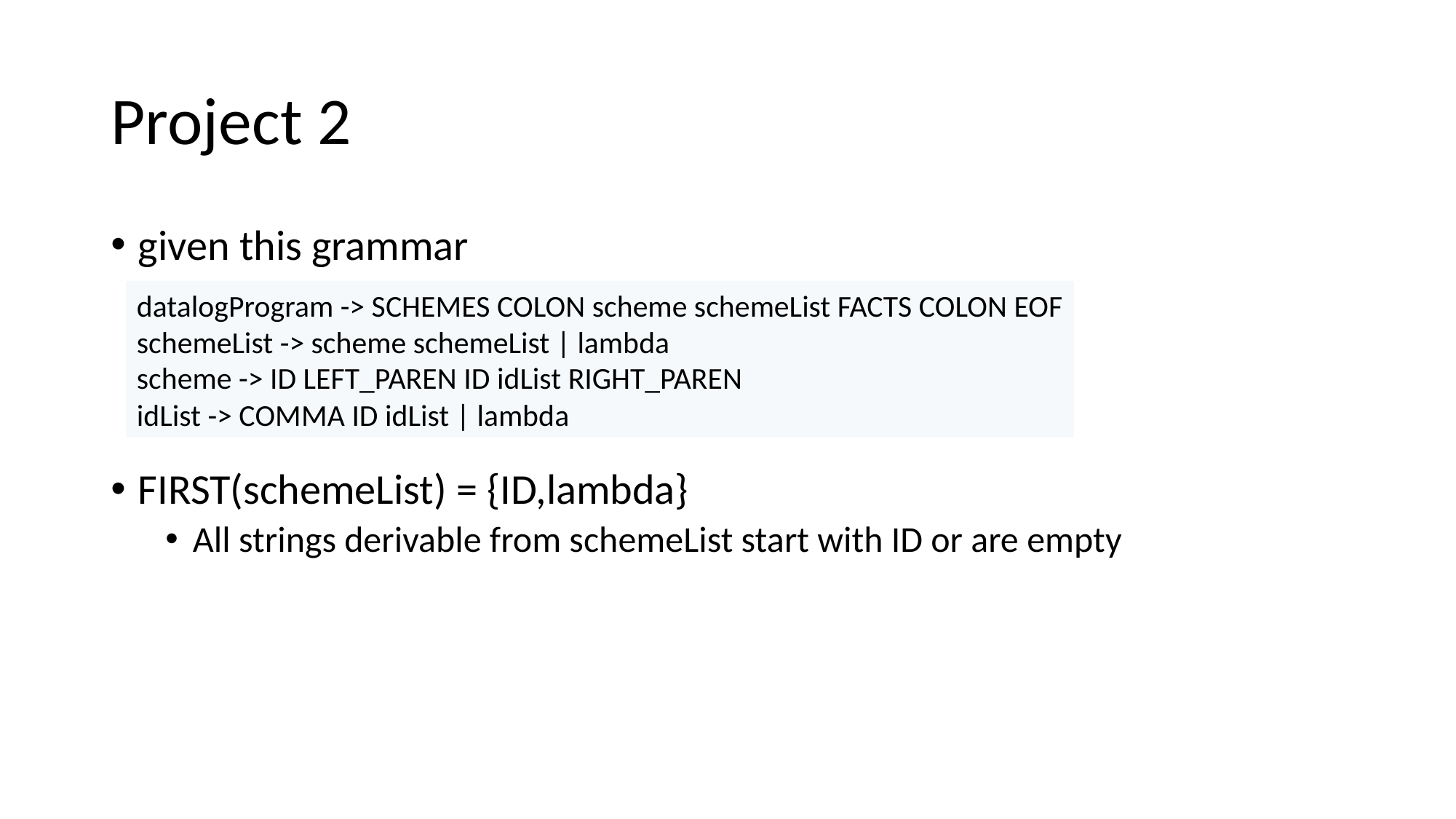

# Project 2
given this grammar

FIRST(schemeList) = {ID,lambda}
All strings derivable from schemeList start with ID or are empty
datalogProgram -> SCHEMES COLON scheme schemeList FACTS COLON EOF
schemeList -> scheme schemeList | lambda
scheme -> ID LEFT_PAREN ID idList RIGHT_PAREN
idList -> COMMA ID idList | lambda